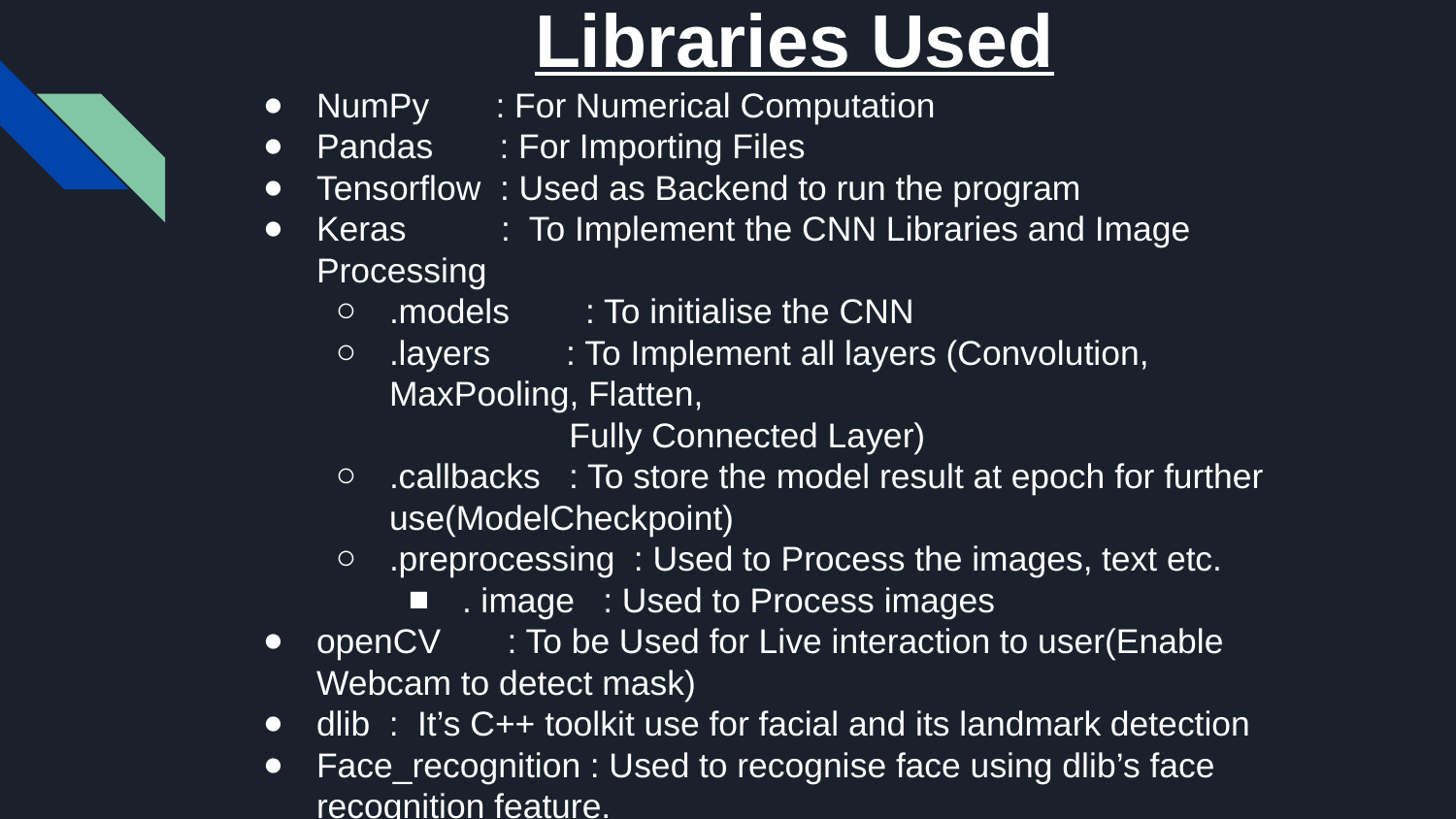

# Libraries Used
NumPy       : For Numerical Computation
Pandas       : For Importing Files
Tensorflow  : Used as Backend to run the program
Keras          :  To Implement the CNN Libraries and Image Processing
.models        : To initialise the CNN
.layers        : To Implement all layers (Convolution, MaxPooling, Flatten,
                   Fully Connected Layer)
.callbacks   : To store the model result at epoch for further use(ModelCheckpoint)
.preprocessing  : Used to Process the images, text etc.
. image   : Used to Process images
openCV       : To be Used for Live interaction to user(Enable Webcam to detect mask)
dlib  :  It’s C++ toolkit use for facial and its landmark detection
Face_recognition : Used to recognise face using dlib’s face recognition feature.
Pickle : Used to dump or extract variables in memory.
Smtplib : Used to Send email to the person.
Csv  : Used to read/write data in csv file
Os : Used for some os command directly in pyhton